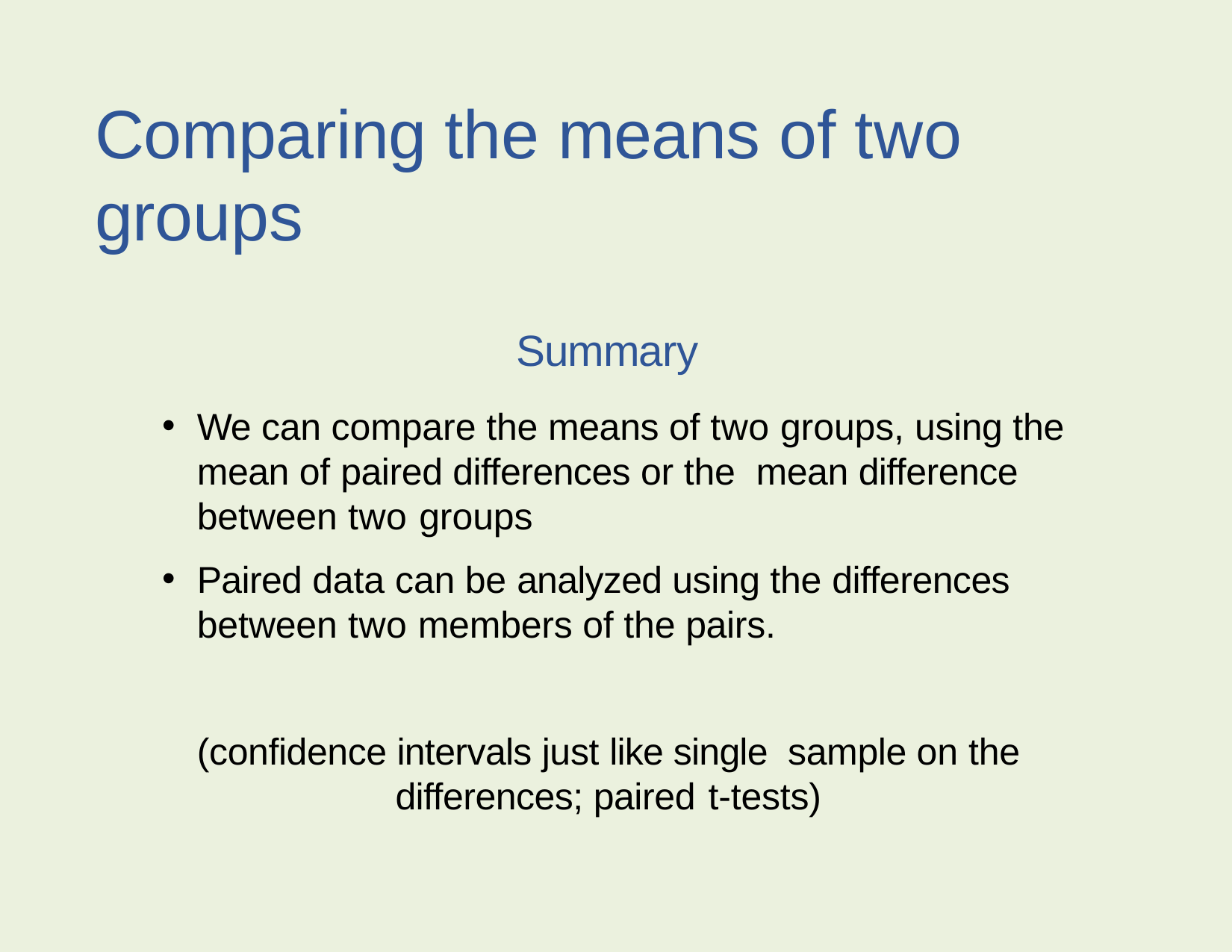

Comparing the means of two  groups
Summary
We can compare the means of two groups, using the mean of paired differences or the  mean difference between two groups
Paired data can be analyzed using the differences between two members of the pairs.

(confidence intervals just like single  sample on the differences; paired t-tests)